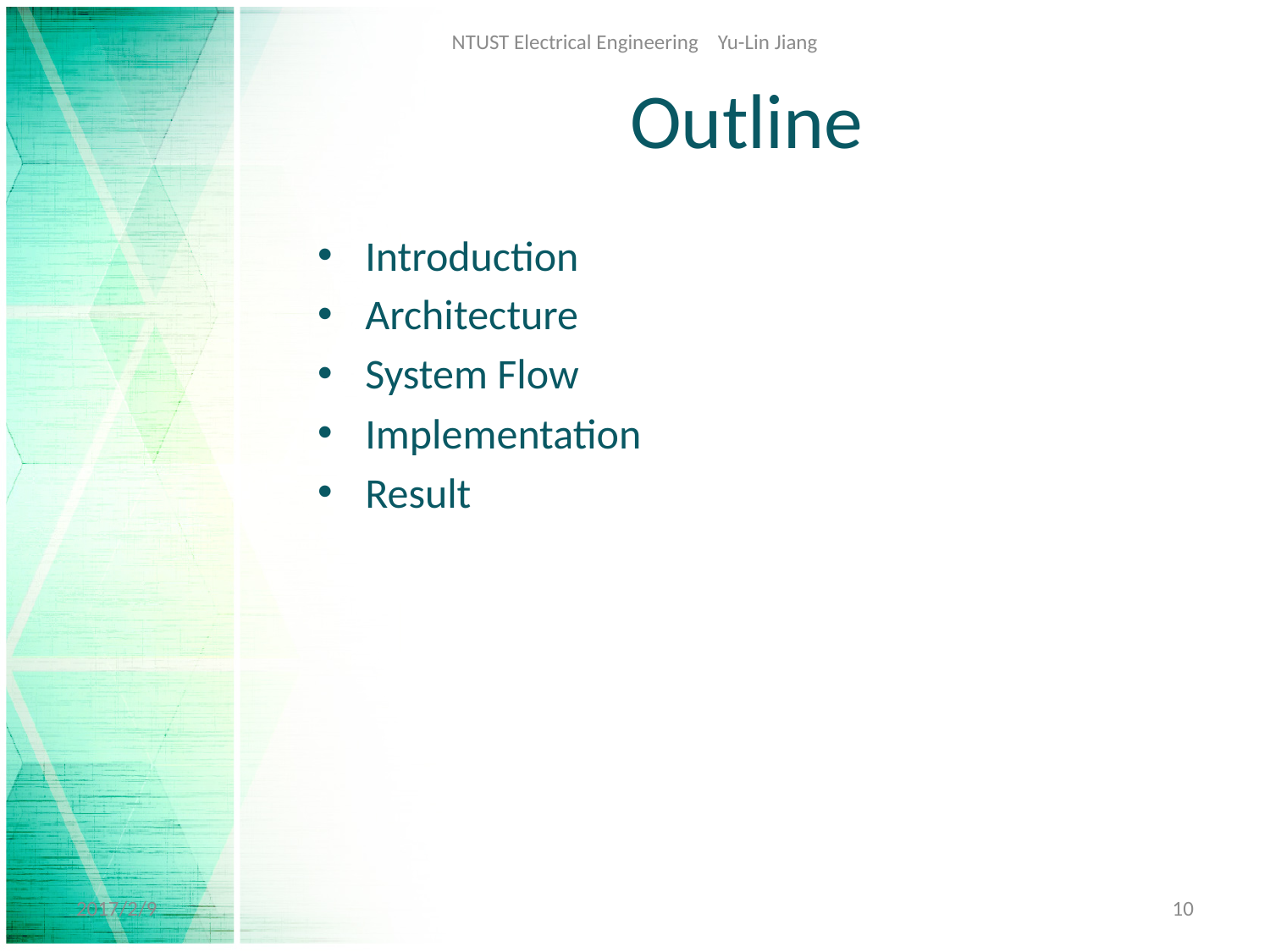

NTUST Electrical Engineering    Yu-Lin Jiang
# Outline
Introduction
Architecture
System Flow
Implementation
Result

2017/2/9
10